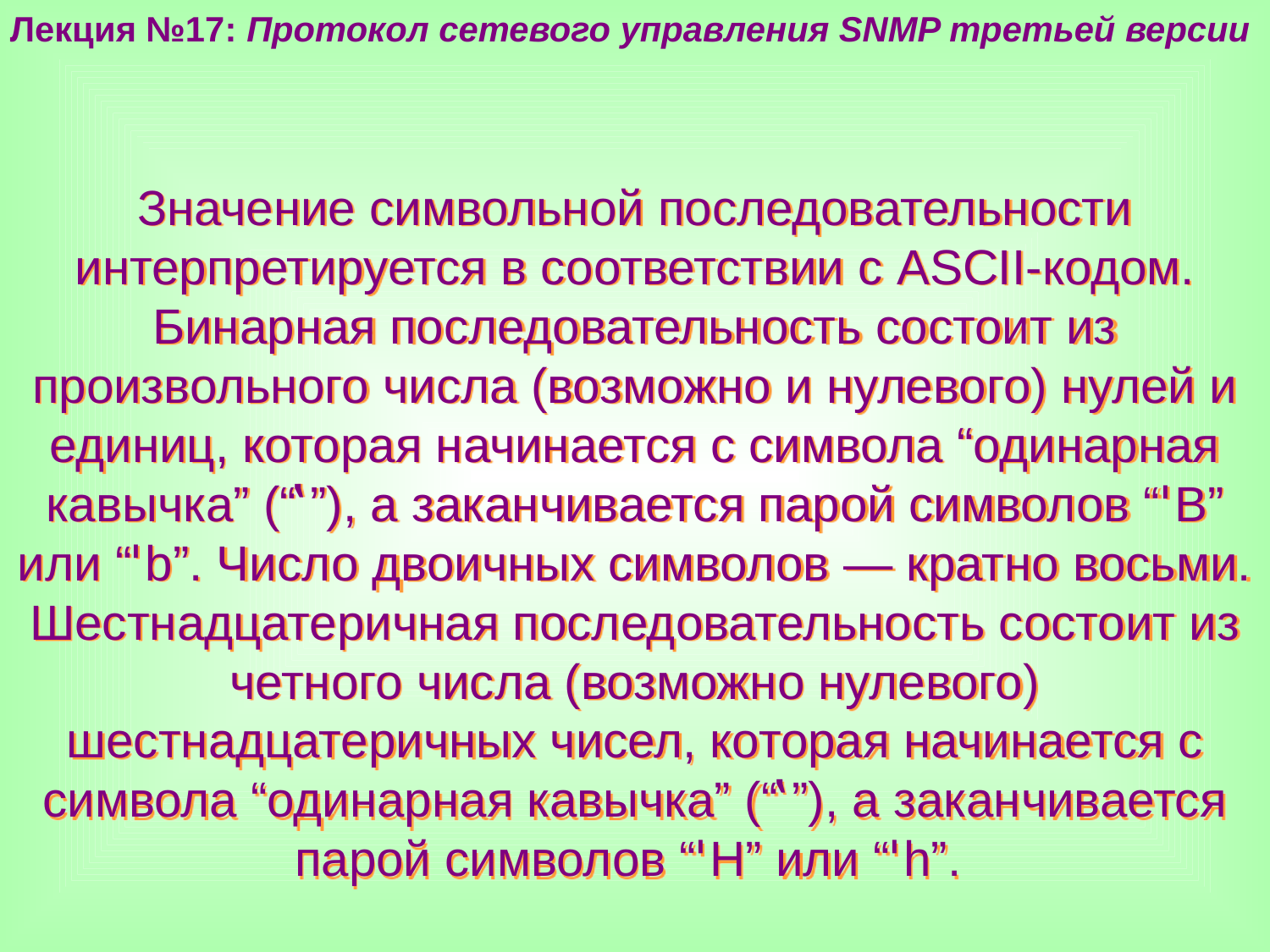

Лекция №17: Протокол сетевого управления SNMP третьей версии
Значение символьной последовательности интерпретируется в соответствии с ASCII-кодом.
Бинарная последовательность состоит из произвольного числа (возможно и нулевого) нулей и единиц, которая начинается с символа “одинарная кавычка” (“‘”), а заканчивается парой символов “'B” или “'b”. Число двоичных символов — кратно восьми.
Шестнадцатеричная последовательность состоит из четного числа (возможно нулевого) шестнадцатеричных чисел, которая начинается с символа “одинарная кавычка” (“‘”), а заканчивается парой символов “'H” или “'h”.